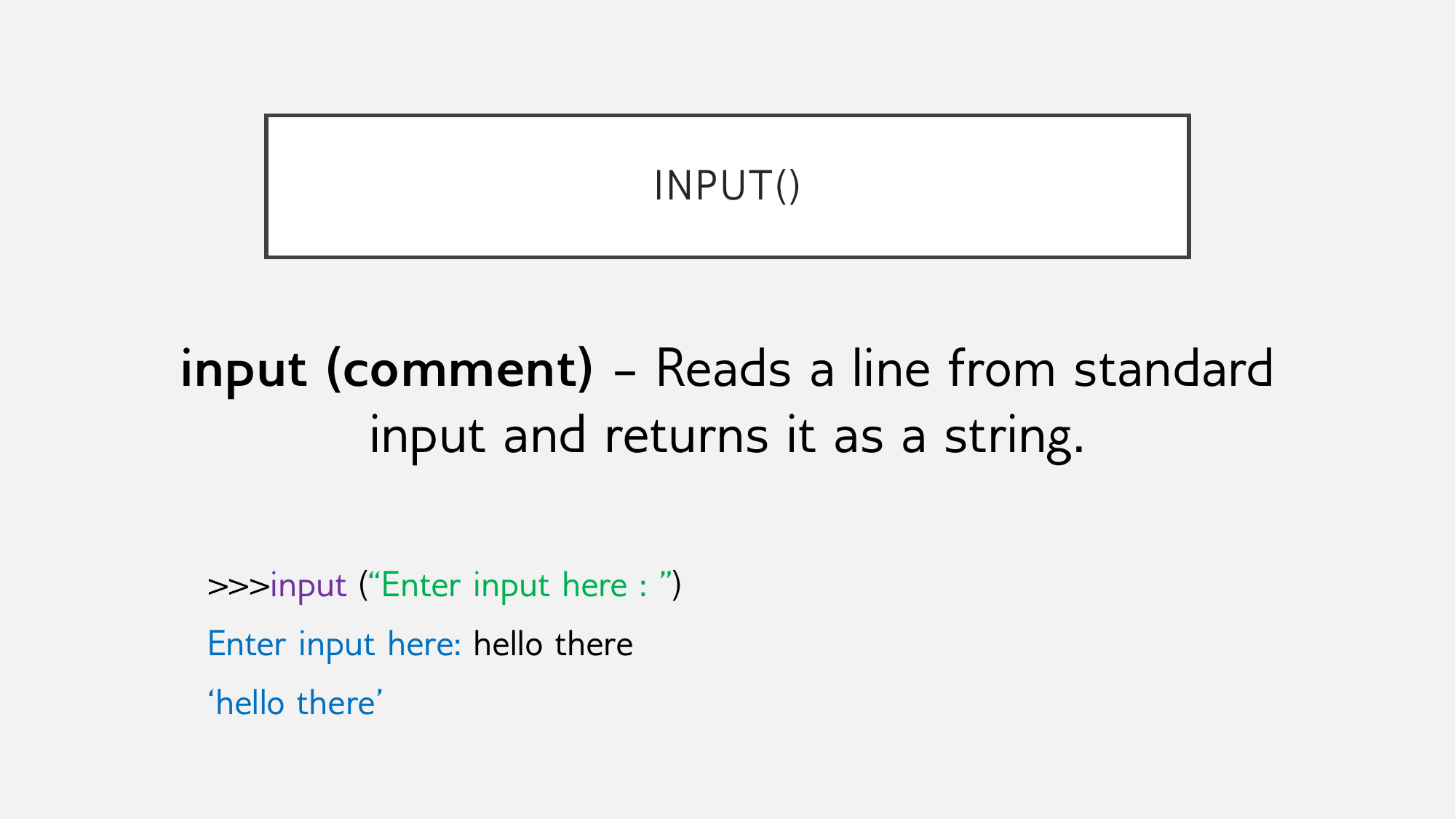

# Input()
input (comment) – Reads a line from standard input and returns it as a string.
>>>input (“Enter input here : ”)
Enter input here: hello there
‘hello there’